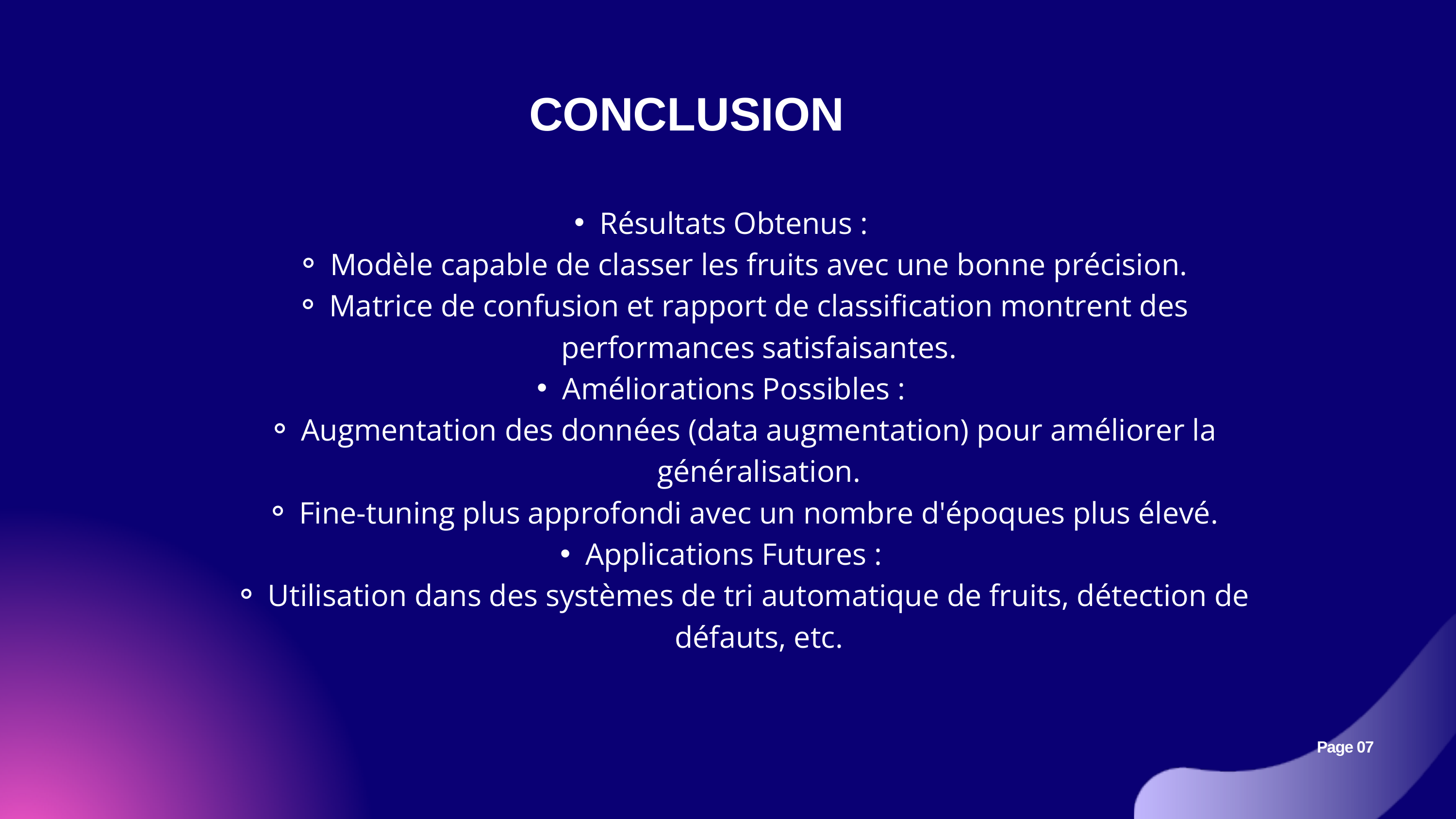

CONCLUSION
Résultats Obtenus :
Modèle capable de classer les fruits avec une bonne précision.
Matrice de confusion et rapport de classification montrent des performances satisfaisantes.
Améliorations Possibles :
Augmentation des données (data augmentation) pour améliorer la généralisation.
Fine-tuning plus approfondi avec un nombre d'époques plus élevé.
Applications Futures :
Utilisation dans des systèmes de tri automatique de fruits, détection de défauts, etc.

Page 07